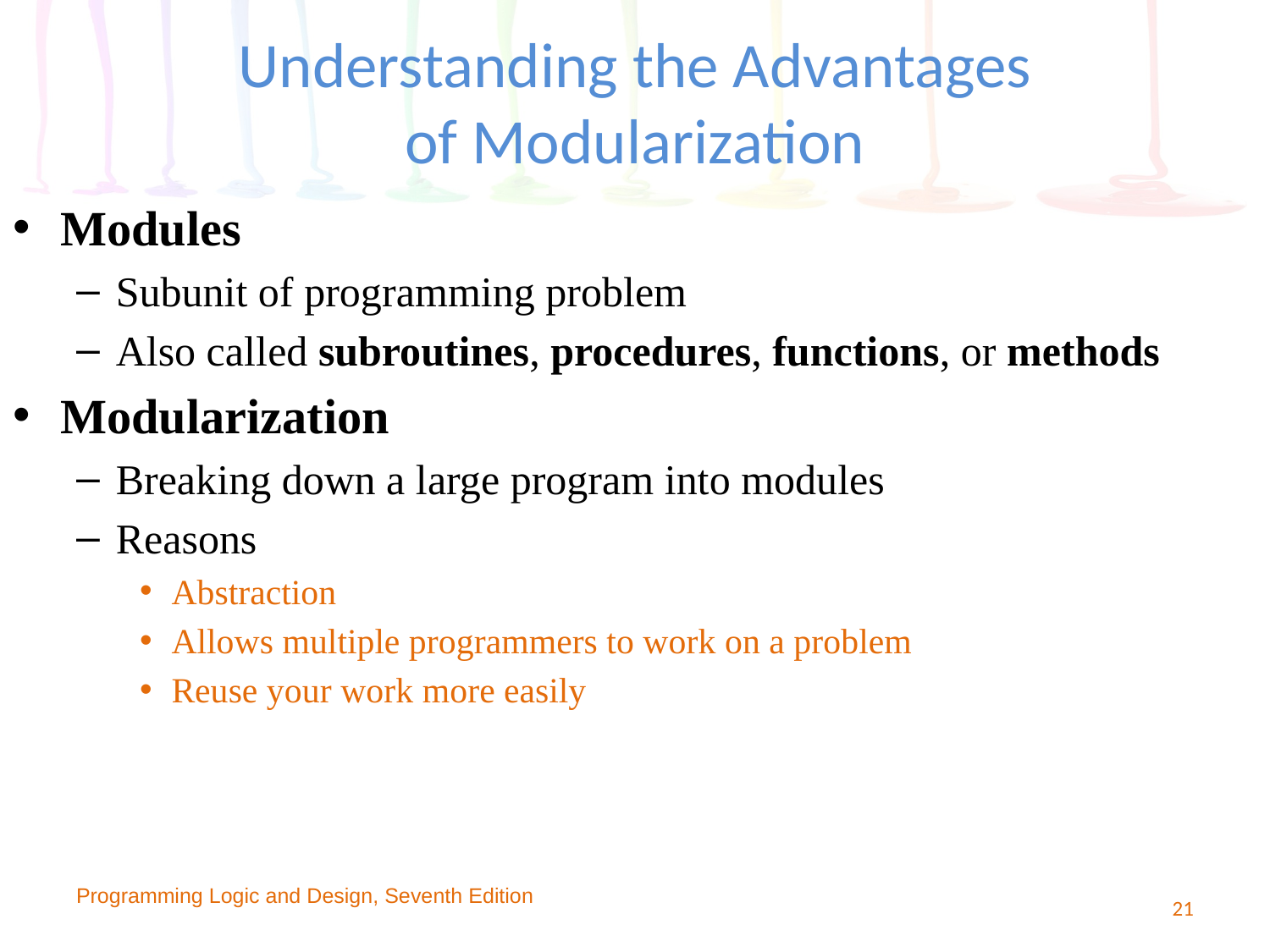

# Understanding the Advantages of Modularization
Modules
Subunit of programming problem
Also called subroutines, procedures, functions, or methods
Modularization
Breaking down a large program into modules
Reasons
Abstraction
Allows multiple programmers to work on a problem
Reuse your work more easily
Programming Logic and Design, Seventh Edition

21